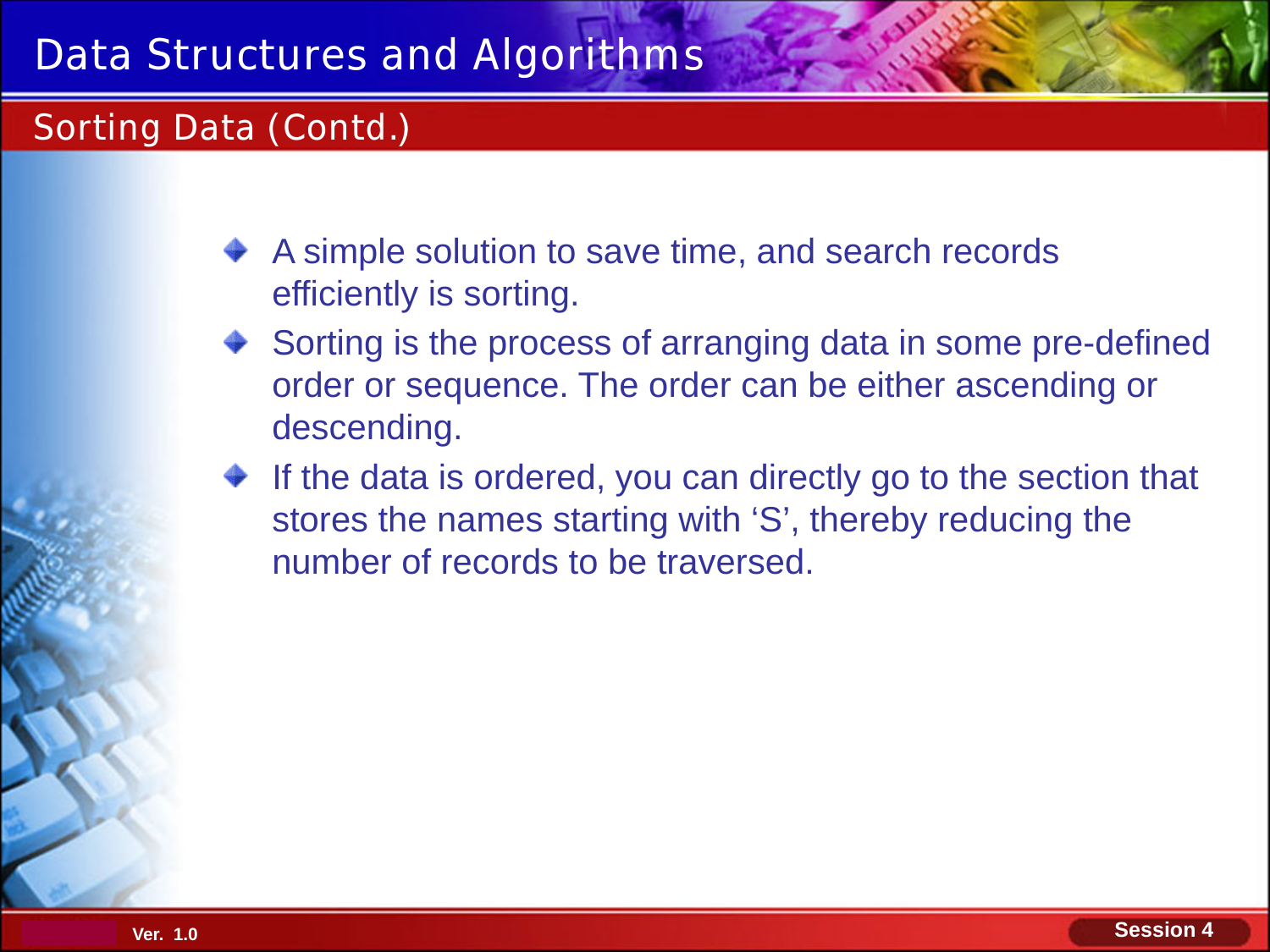

Sorting Data (Contd.)
A simple solution to save time, and search records efficiently is sorting.
Sorting is the process of arranging data in some pre-defined order or sequence. The order can be either ascending or descending.
If the data is ordered, you can directly go to the section that stores the names starting with ‘S’, thereby reducing the number of records to be traversed.